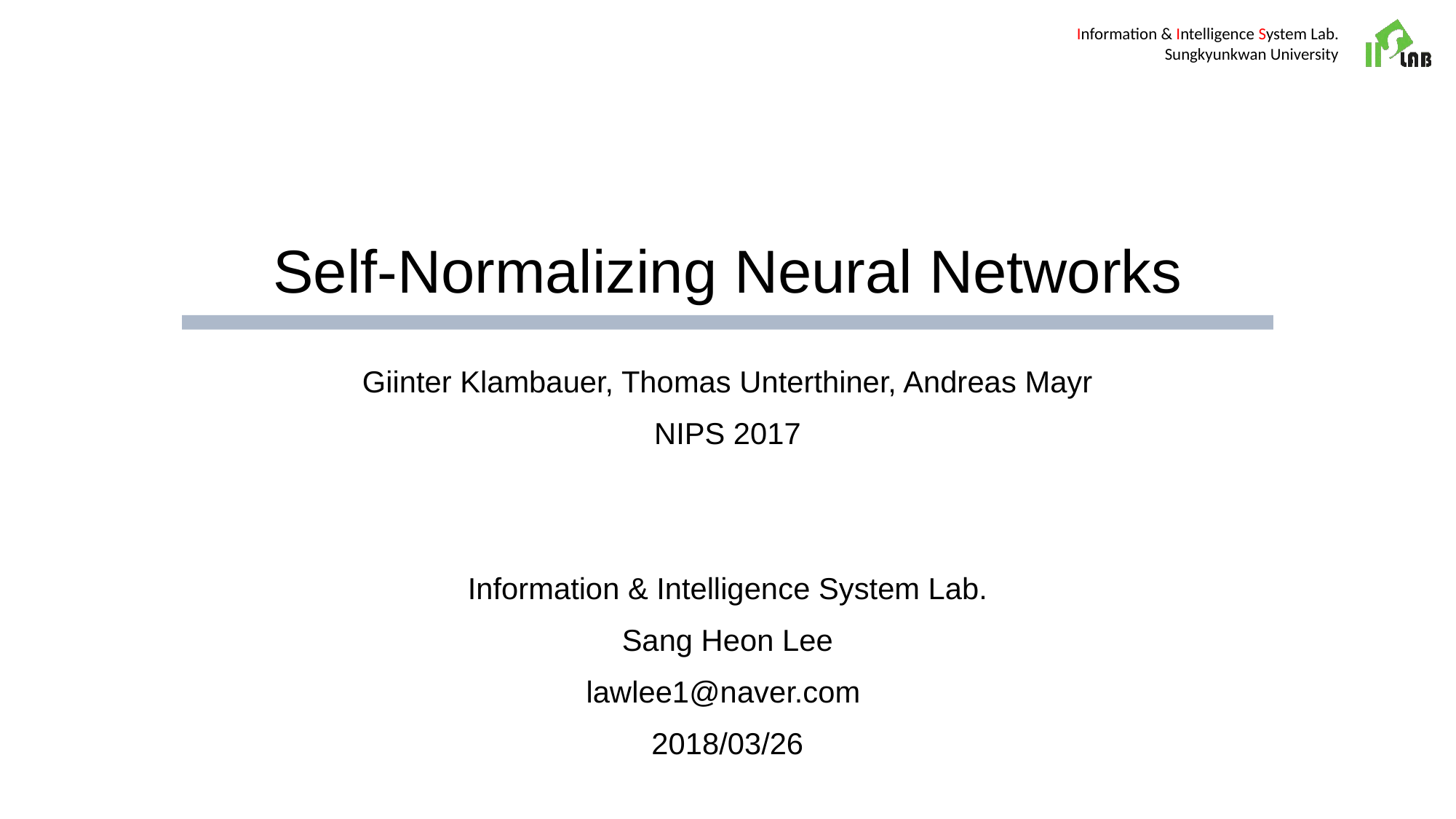

# Self-Normalizing Neural Networks
Giinter Klambauer, Thomas Unterthiner, Andreas Mayr
NIPS 2017

Information & Intelligence System Lab.
Sang Heon Lee
lawlee1@naver.com
2018/03/26